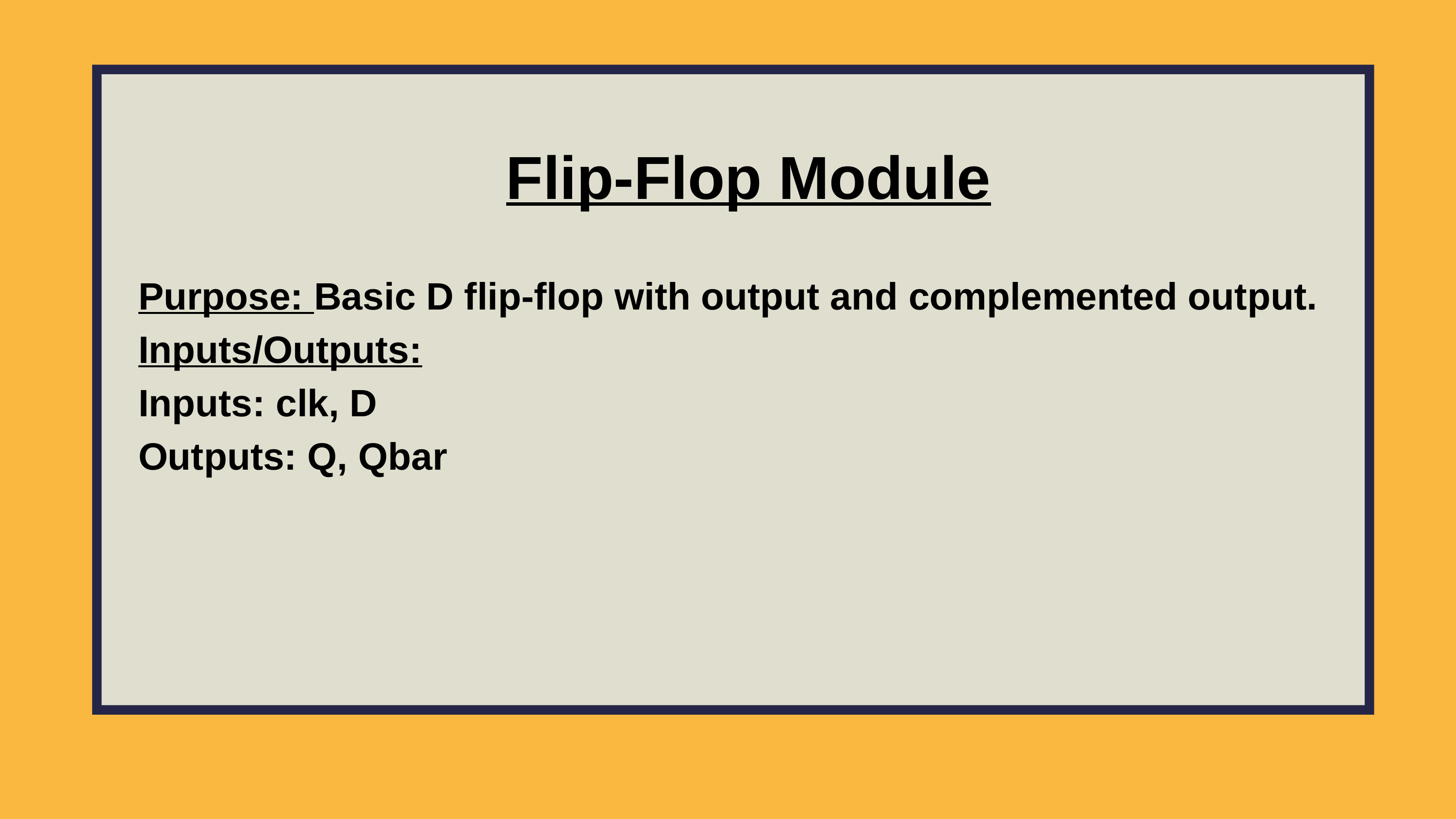

Flip-Flop Module

Purpose: Basic D flip-flop with output and complemented output.
Inputs/Outputs:
Inputs: clk, D
Outputs: Q, Qbar